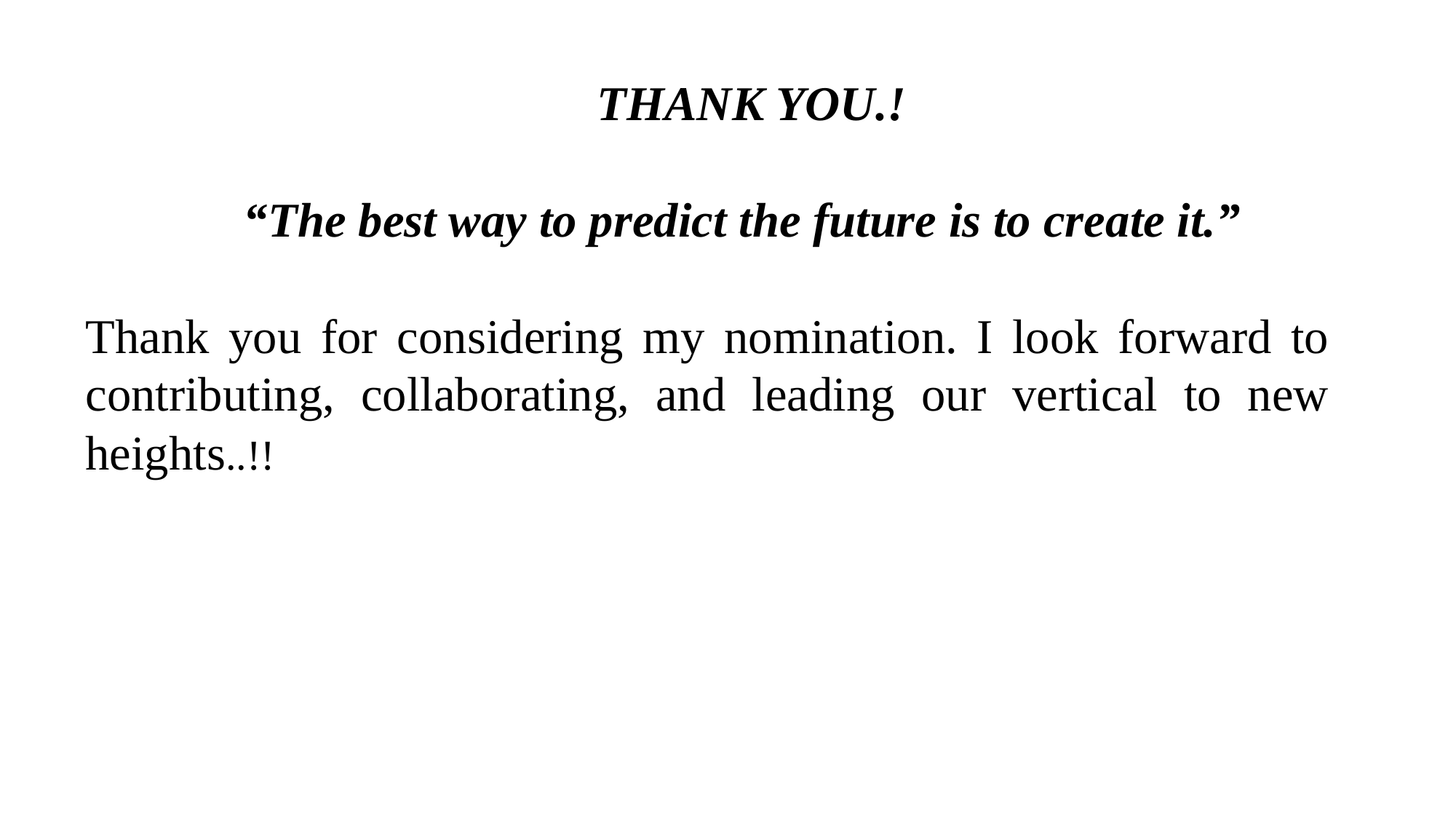

THANK YOU.!

             “The best way to predict the future is to create it.”

Thank you for considering my nomination. I look forward to contributing, collaborating, and leading our vertical to new heights..!!